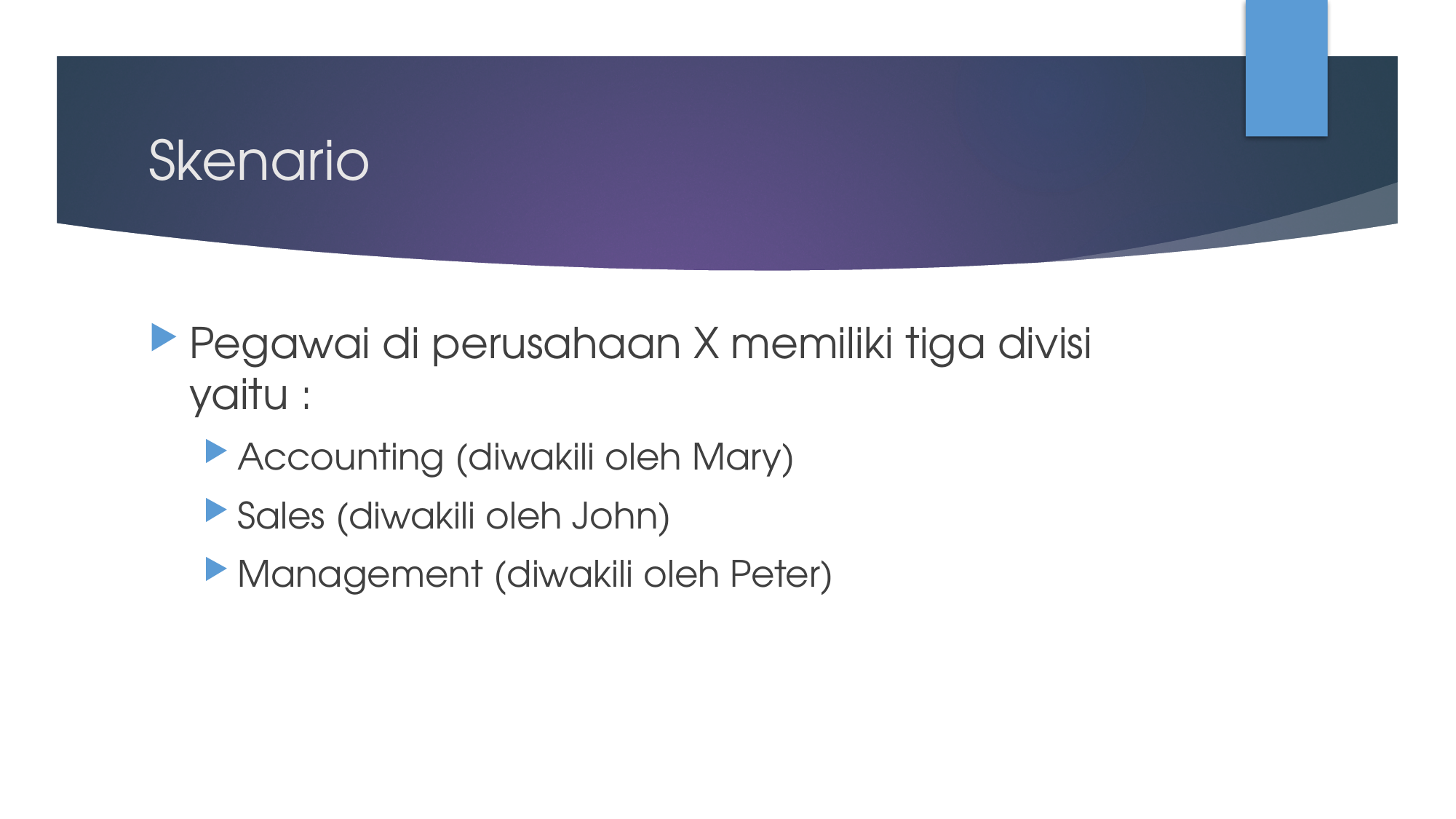

# Skenario
Pegawai di perusahaan X memiliki tiga divisi yaitu :
Accounting (diwakili oleh Mary)
Sales (diwakili oleh John)
Management (diwakili oleh Peter)